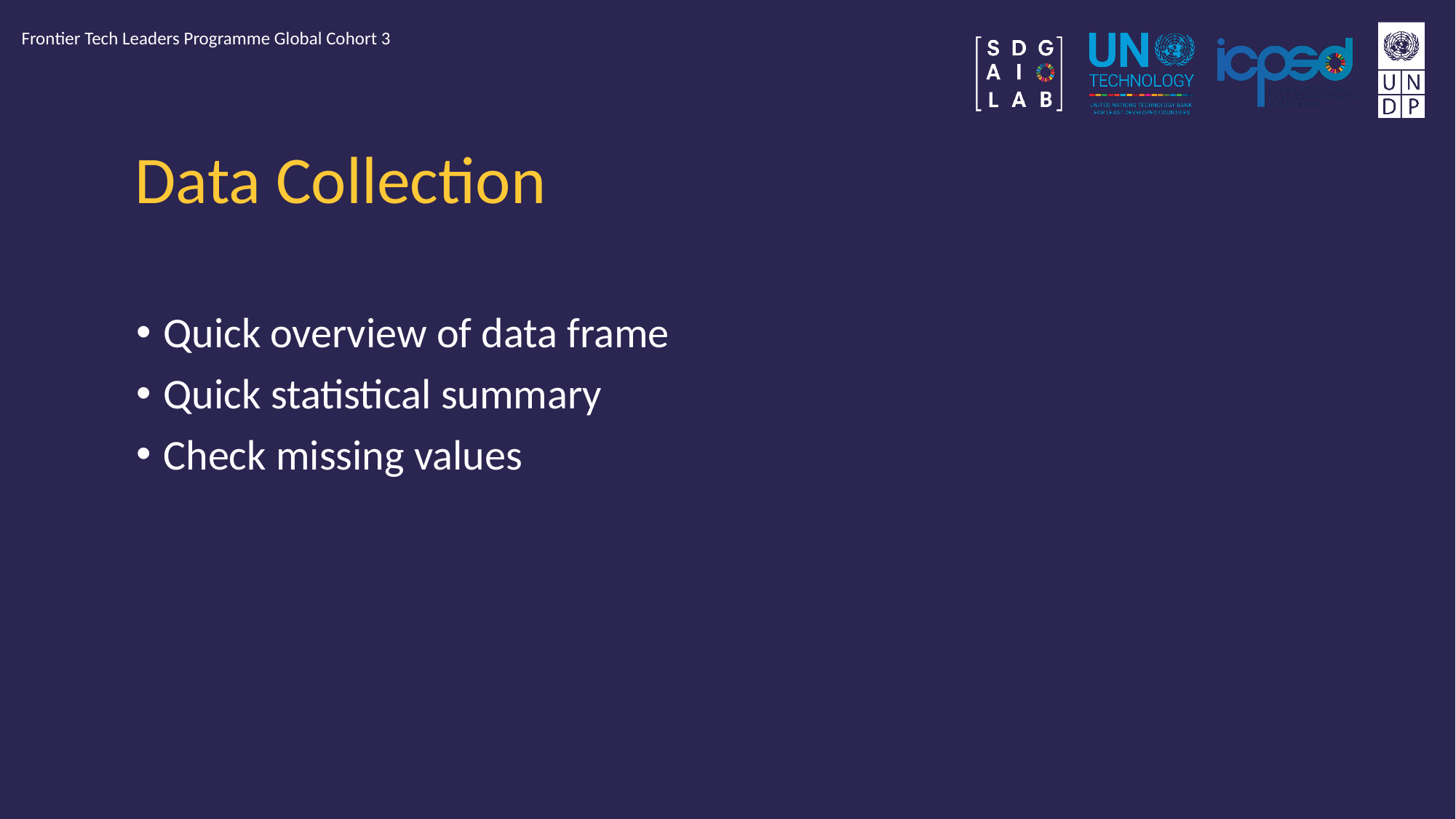

Frontier Tech Leaders Programme Global Cohort 3
# Data Collection

Quick overview of data frame
Quick statistical summary
Check missing values